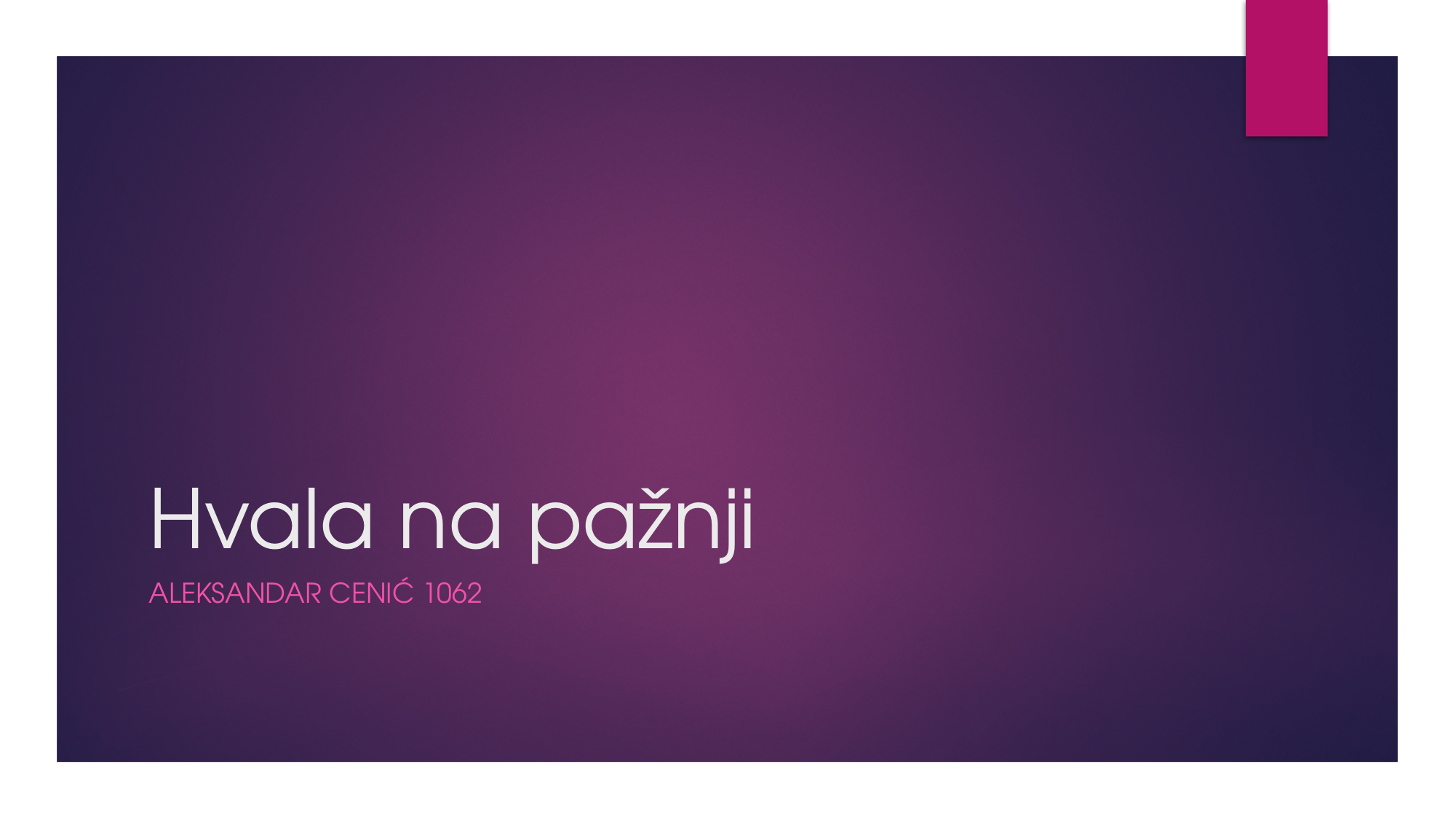

# Hvala na pažnji
Aleksandar cenić 1062